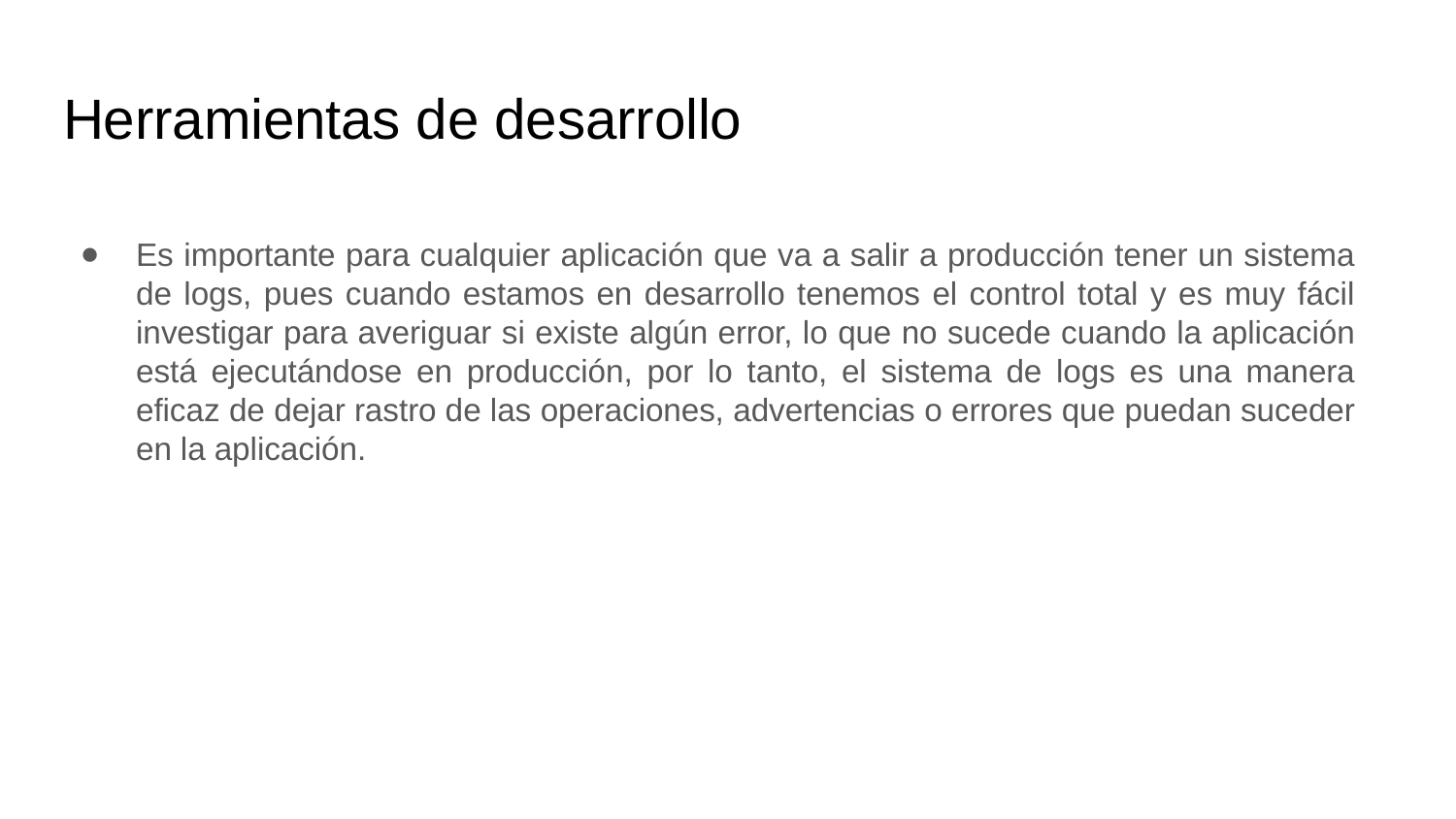

# Herramientas de desarrollo

Es importante para cualquier aplicación que va a salir a producción tener un sistema de logs, pues cuando estamos en desarrollo tenemos el control total y es muy fácil investigar para averiguar si existe algún error, lo que no sucede cuando la aplicación está ejecutándose en producción, por lo tanto, el sistema de logs es una manera eficaz de dejar rastro de las operaciones, advertencias o errores que puedan suceder en la aplicación.